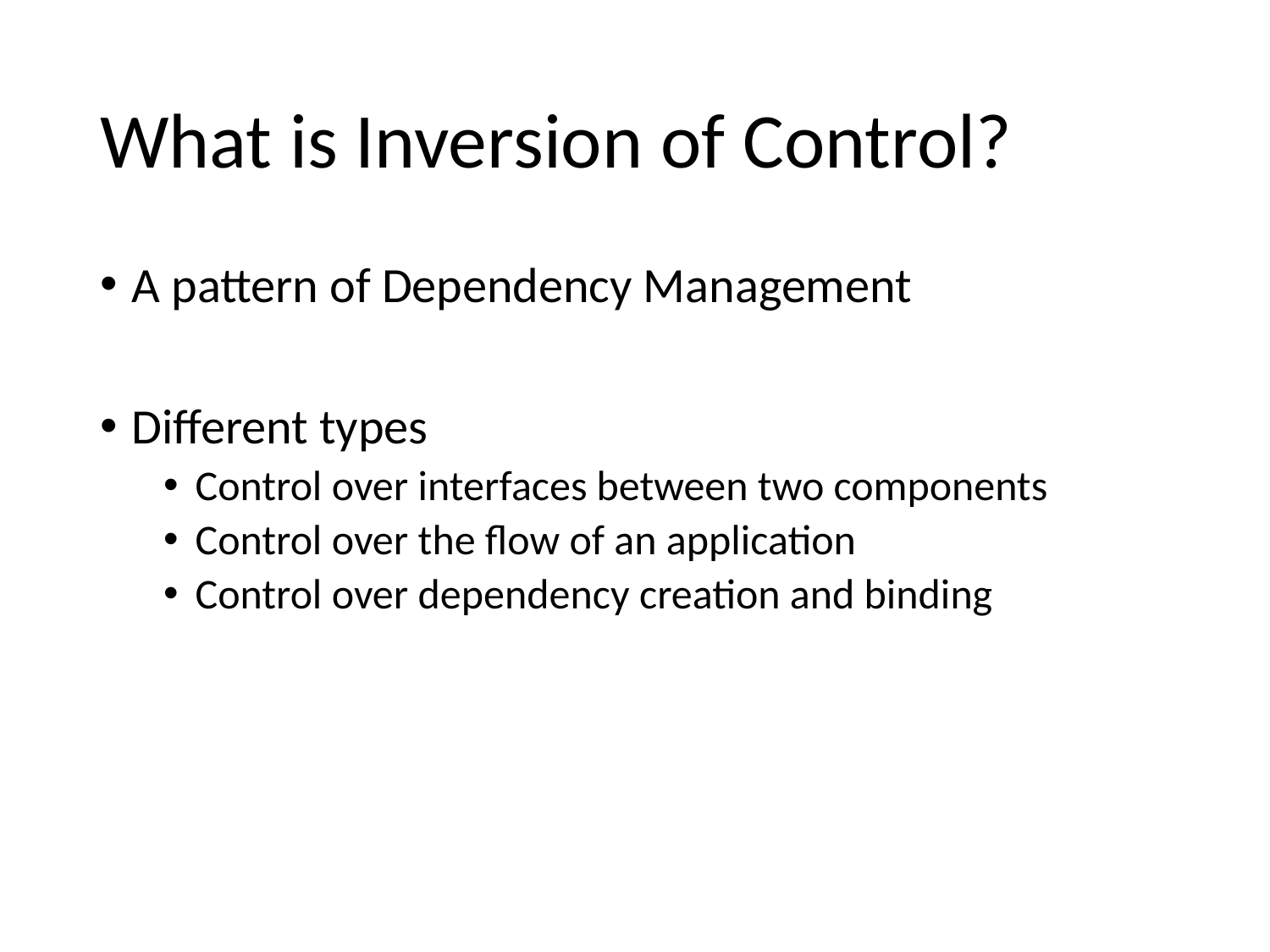

# What is Inversion of Control?
A pattern of Dependency Management

Different types
Control over interfaces between two components
Control over the flow of an application
Control over dependency creation and binding